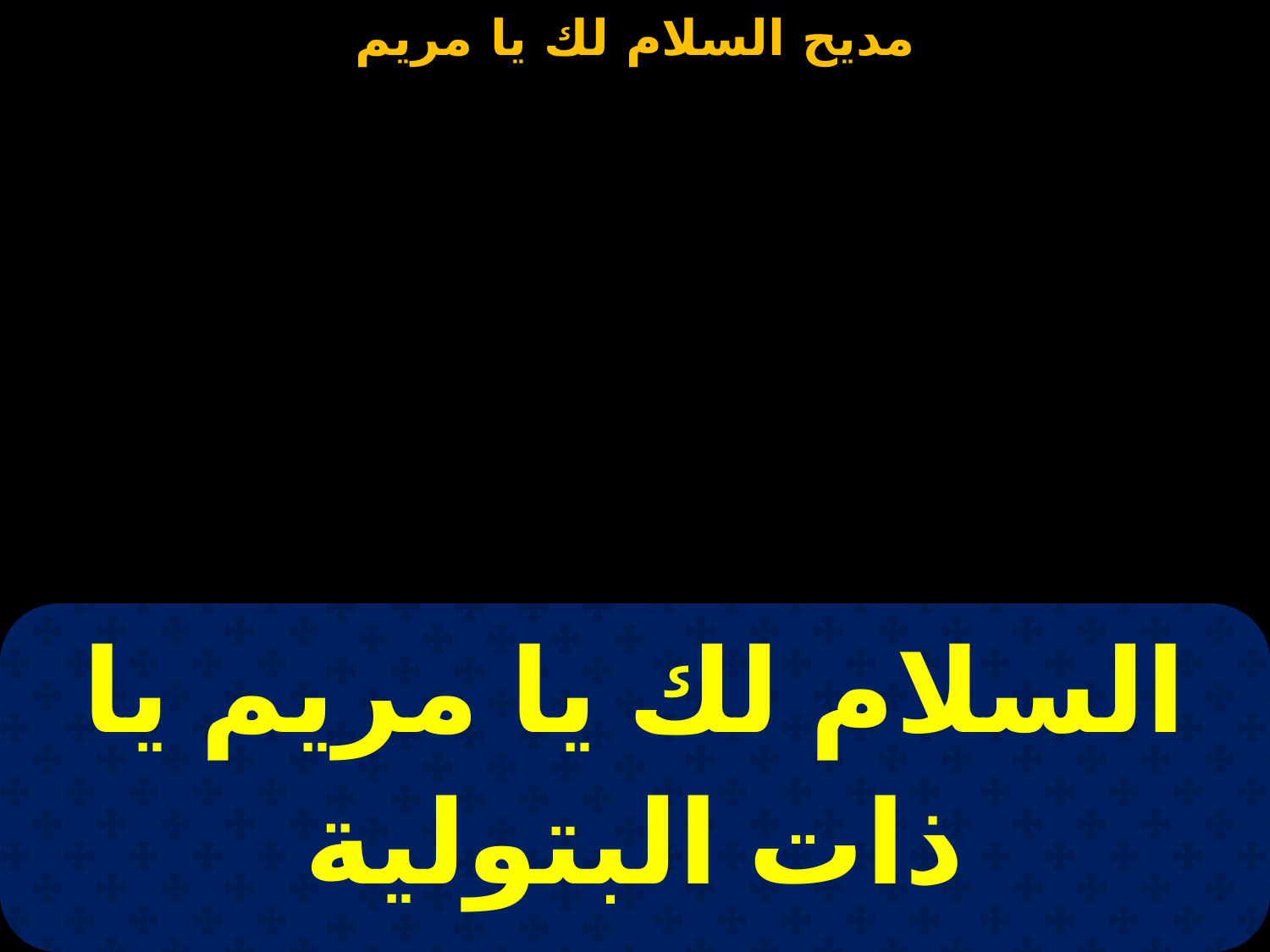

| السلام لك يا مريم يا ذات البتولية |
| --- |